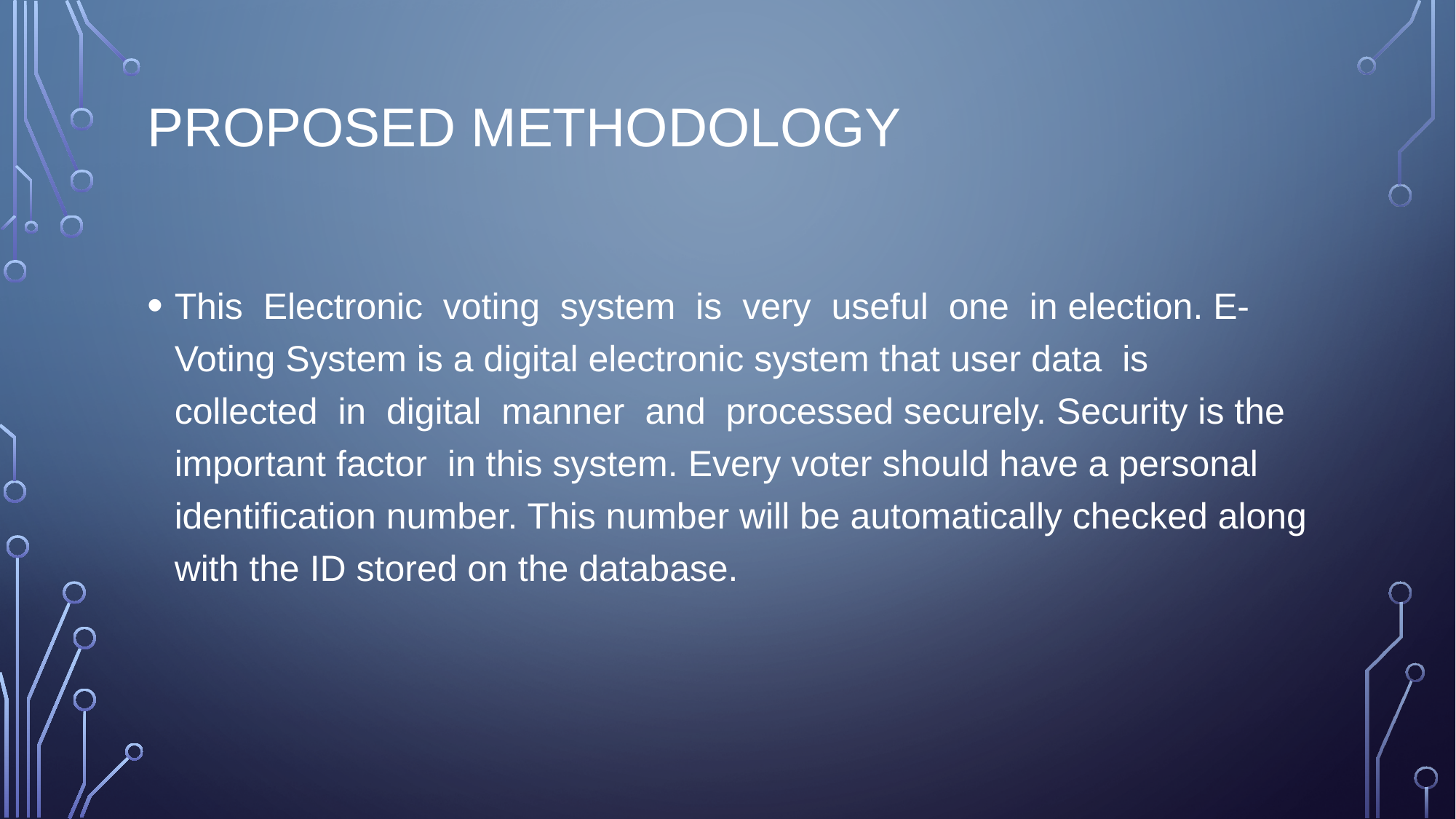

# Proposed methodology
This  Electronic  voting  system  is  very  useful  one  in election. E-Voting System is a digital electronic system that user data  is  collected  in  digital  manner  and  processed securely. Security is the important factor  in this system. Every voter should have a personal identification number. This number will be automatically checked along with the ID stored on the database.